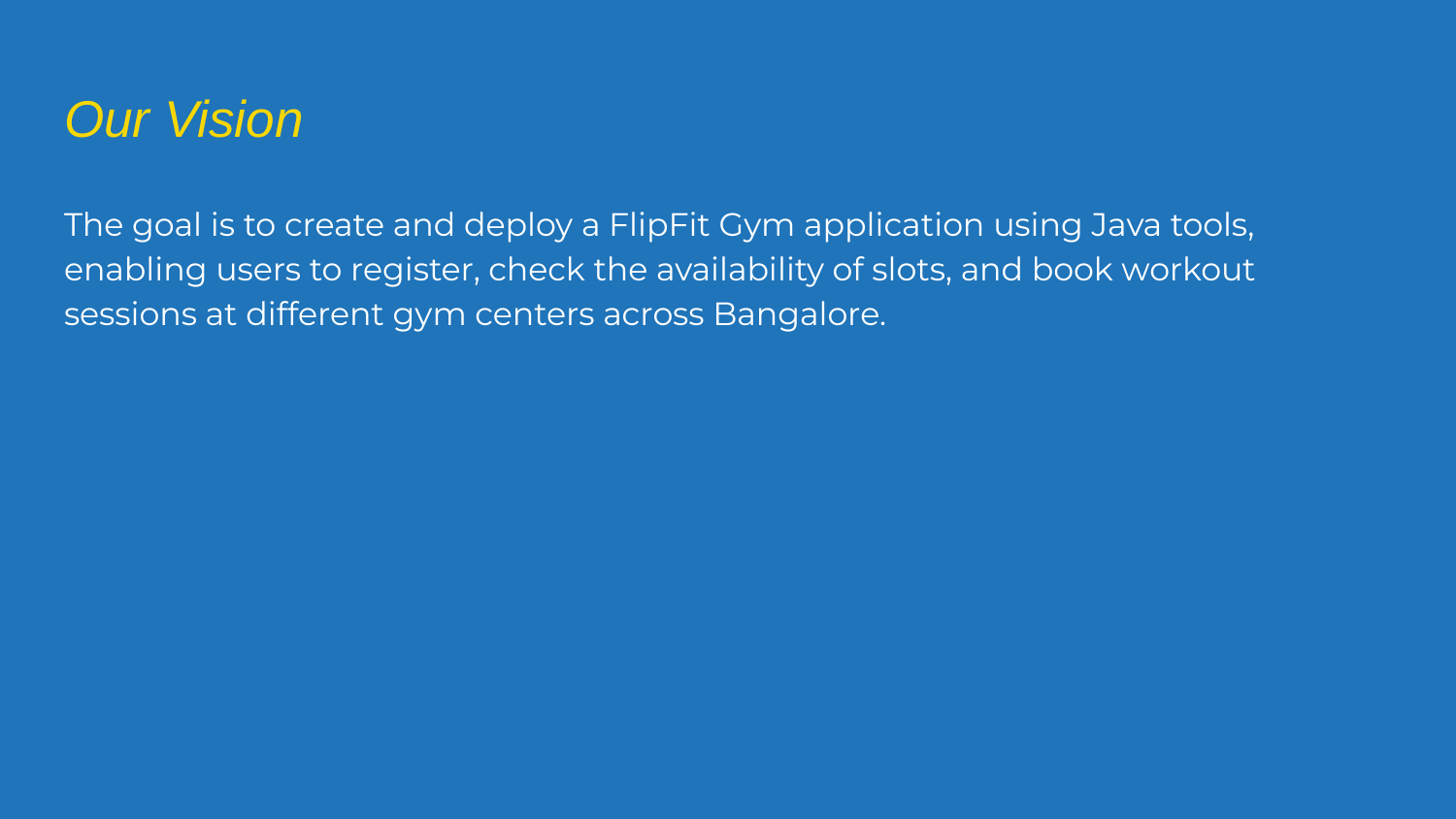

# Our Vision
The goal is to create and deploy a FlipFit Gym application using Java tools, enabling users to register, check the availability of slots, and book workout sessions at different gym centers across Bangalore.